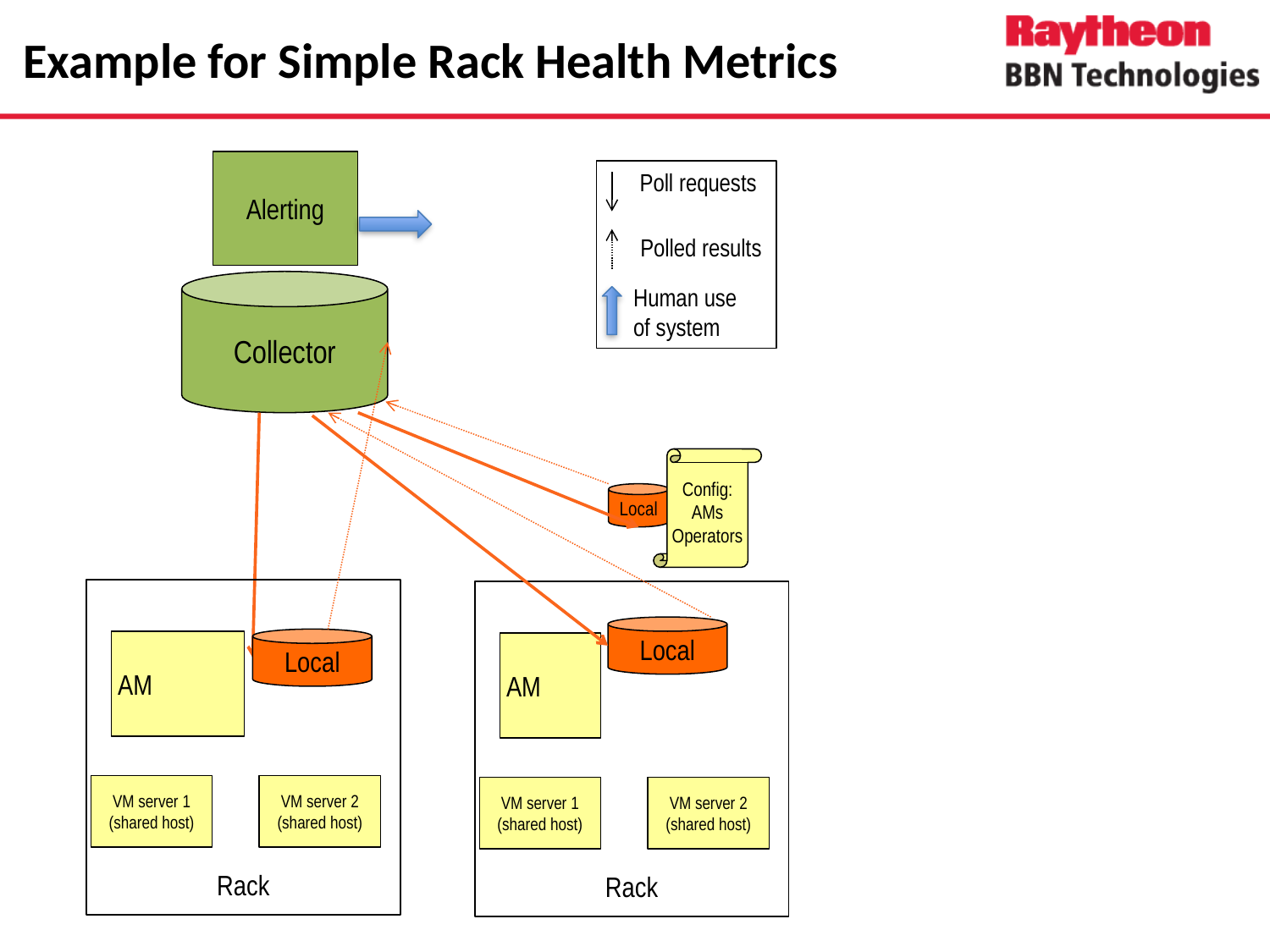

# Example for Simple Rack Health Metrics
Alerting

Poll requests
Polled results
Human use of system

Collector

Config:
AMs
Operators
Local

Rack

Rack
Local
Local
 AM
 AM
VM server 1
(shared host)
VM server 2
(shared host)
VM server 1
(shared host)
VM server 2
(shared host)